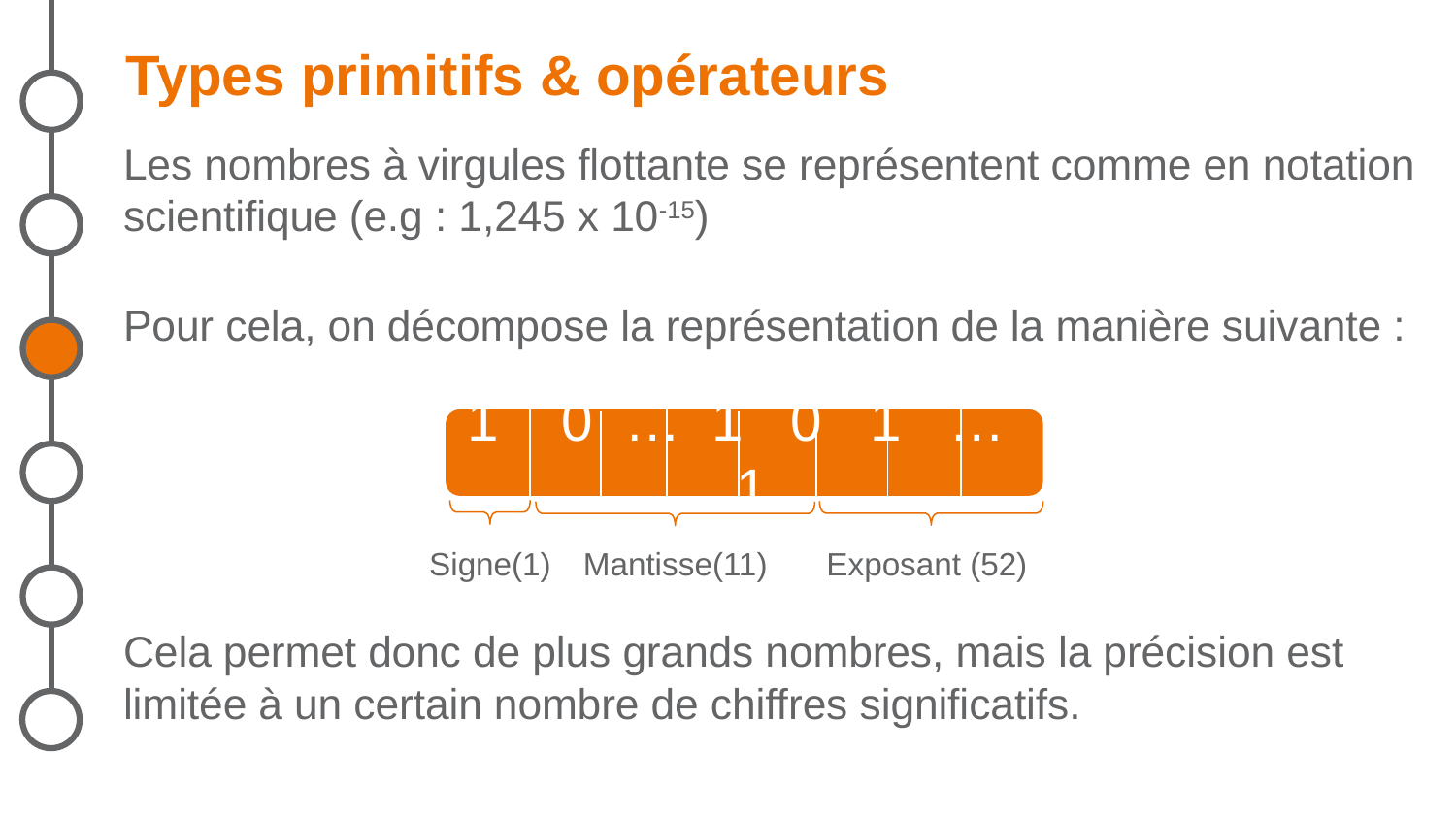

# Types primitifs & opérateurs
Les nombres à virgules flottante se représentent comme en notation scientifique (e.g : 1,245 x 10-15)

Pour cela, on décompose la représentation de la manière suivante :

Cela permet donc de plus grands nombres, mais la précision est limitée à un certain nombre de chiffres significatifs.

1    0  …  1   0   1   …   1

Signe(1)
Mantisse(11)
Exposant (52)